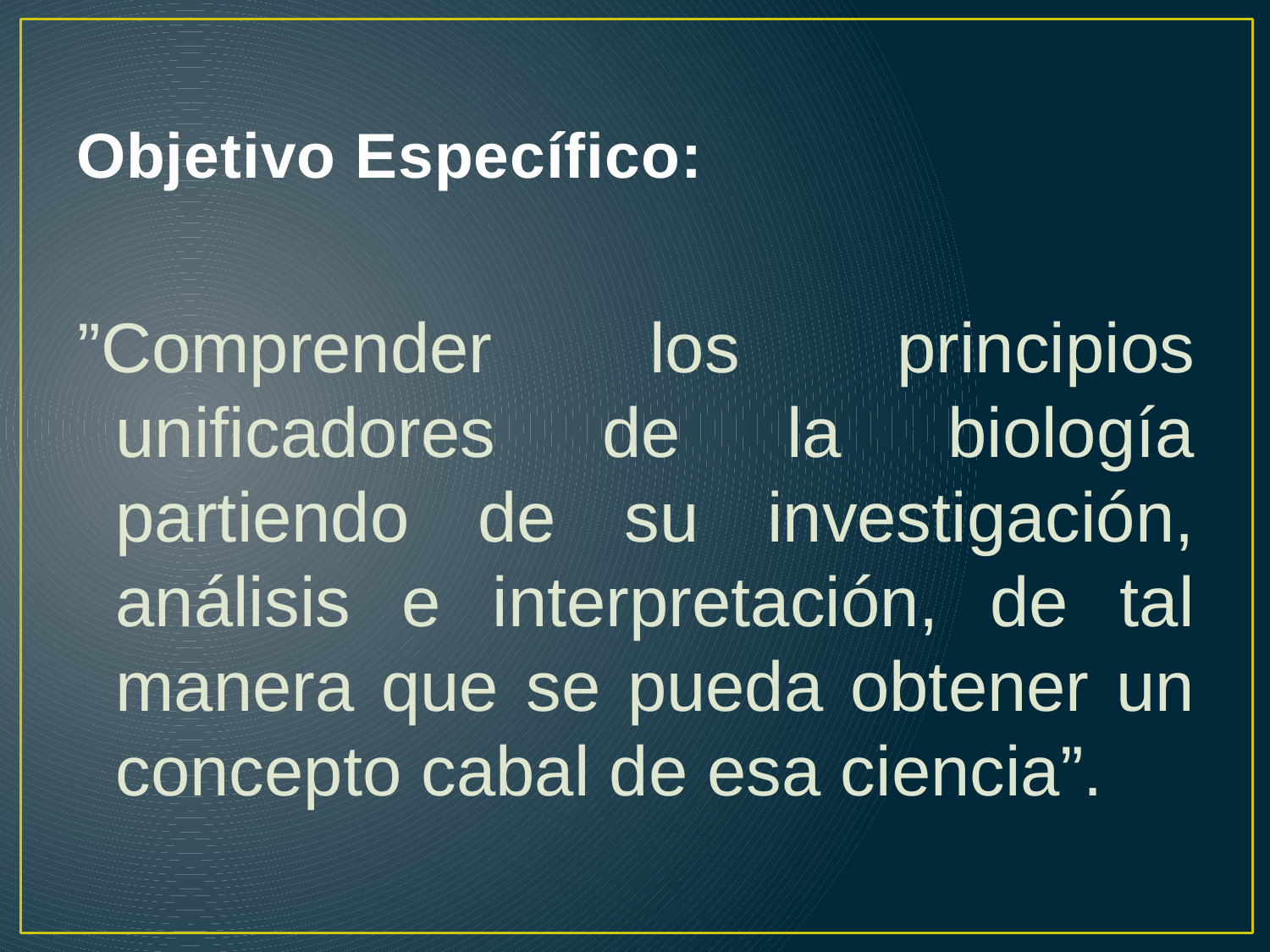

# Objetivo Específico:
”Comprender los principios unificadores de la biología partiendo de su investigación, análisis e interpretación, de tal manera que se pueda obtener un concepto cabal de esa ciencia”.